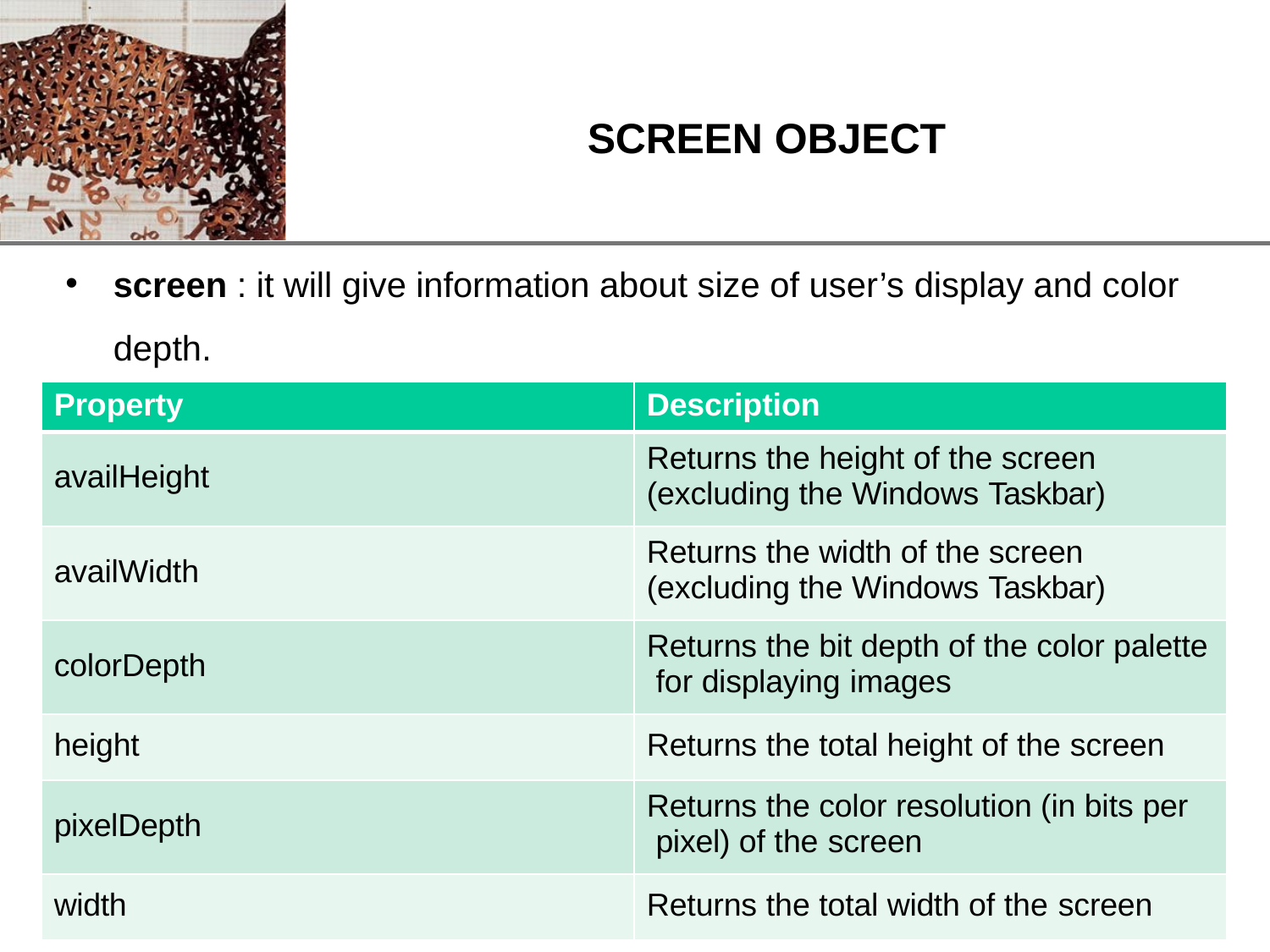

# SCREEN OBJECT
screen : it will give information about size of user’s display and color
depth.
| Property | Description |
| --- | --- |
| availHeight | Returns the height of the screen (excluding the Windows Taskbar) |
| availWidth | Returns the width of the screen (excluding the Windows Taskbar) |
| colorDepth | Returns the bit depth of the color palette for displaying images |
| height | Returns the total height of the screen |
| pixelDepth | Returns the color resolution (in bits per pixel) of the screen |
| width | Returns the total width of the screen |
57